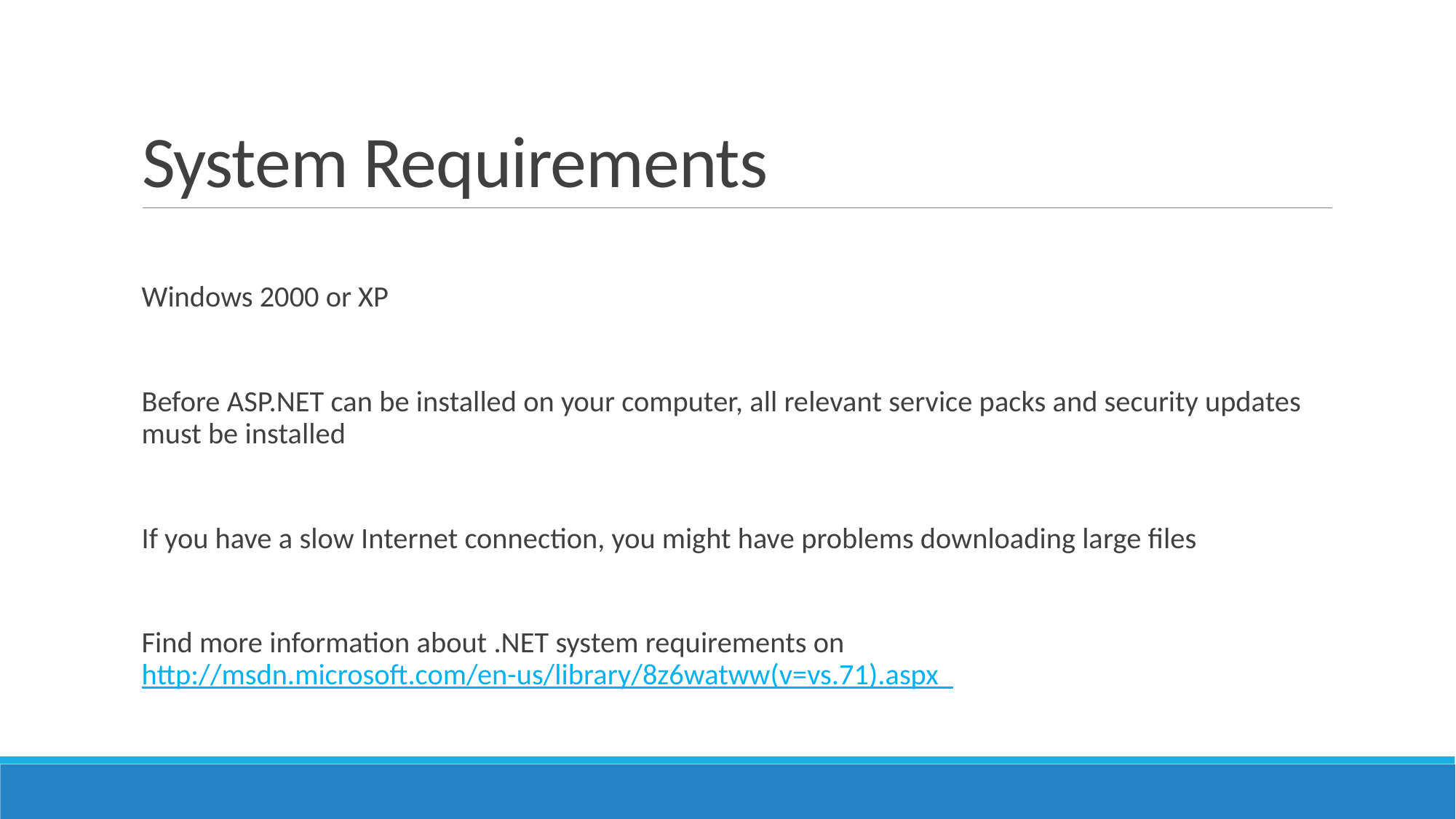

# System Requirements

Windows 2000 or XP

Before ASP.NET can be installed on your computer, all relevant service packs and security updates must be installed

If you have a slow Internet connection, you might have problems downloading large files

Find more information about .NET system requirements on http://msdn.microsoft.com/en-us/library/8z6watww(v=vs.71).aspx